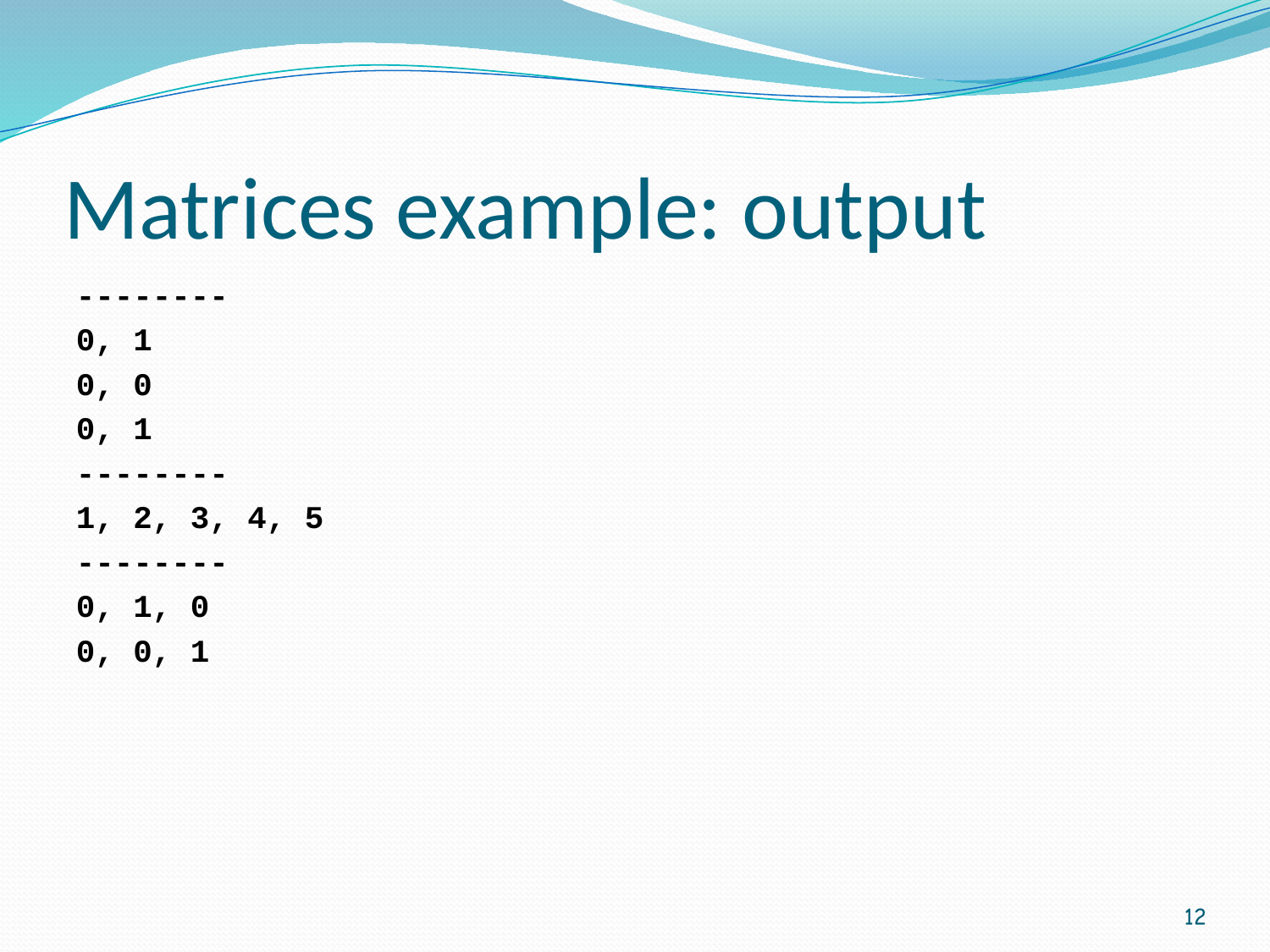

# Matrices example: output
--------
0, 1
0, 0
0, 1
--------
1, 2, 3, 4, 5
--------
0, 1, 0
0, 0, 1
12